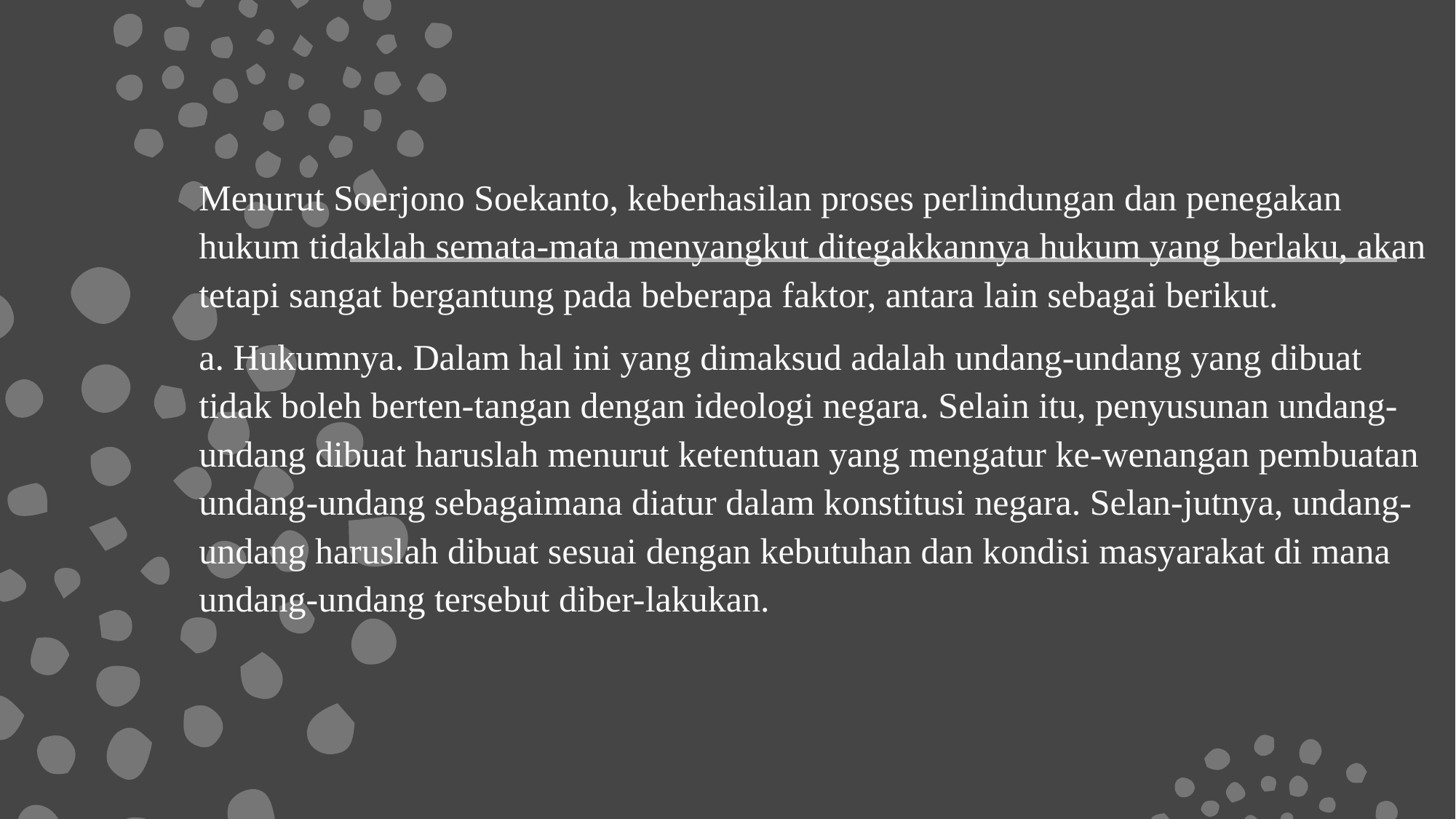

Menurut Soerjono Soekanto, keberhasilan proses perlindungan dan penegakan hukum tidaklah semata-mata menyangkut ditegakkannya hukum yang berlaku, akan tetapi sangat bergantung pada beberapa faktor, antara lain sebagai berikut.
a. Hukumnya. Dalam hal ini yang dimaksud adalah undang-undang yang dibuat tidak boleh berten-tangan dengan ideologi negara. Selain itu, penyusunan undang-undang dibuat haruslah menurut ketentuan yang mengatur ke-wenangan pembuatan undang-undang sebagaimana diatur dalam konstitusi negara. Selan-jutnya, undang-undang haruslah dibuat sesuai dengan kebutuhan dan kondisi masyarakat di mana undang-undang tersebut diber-lakukan.